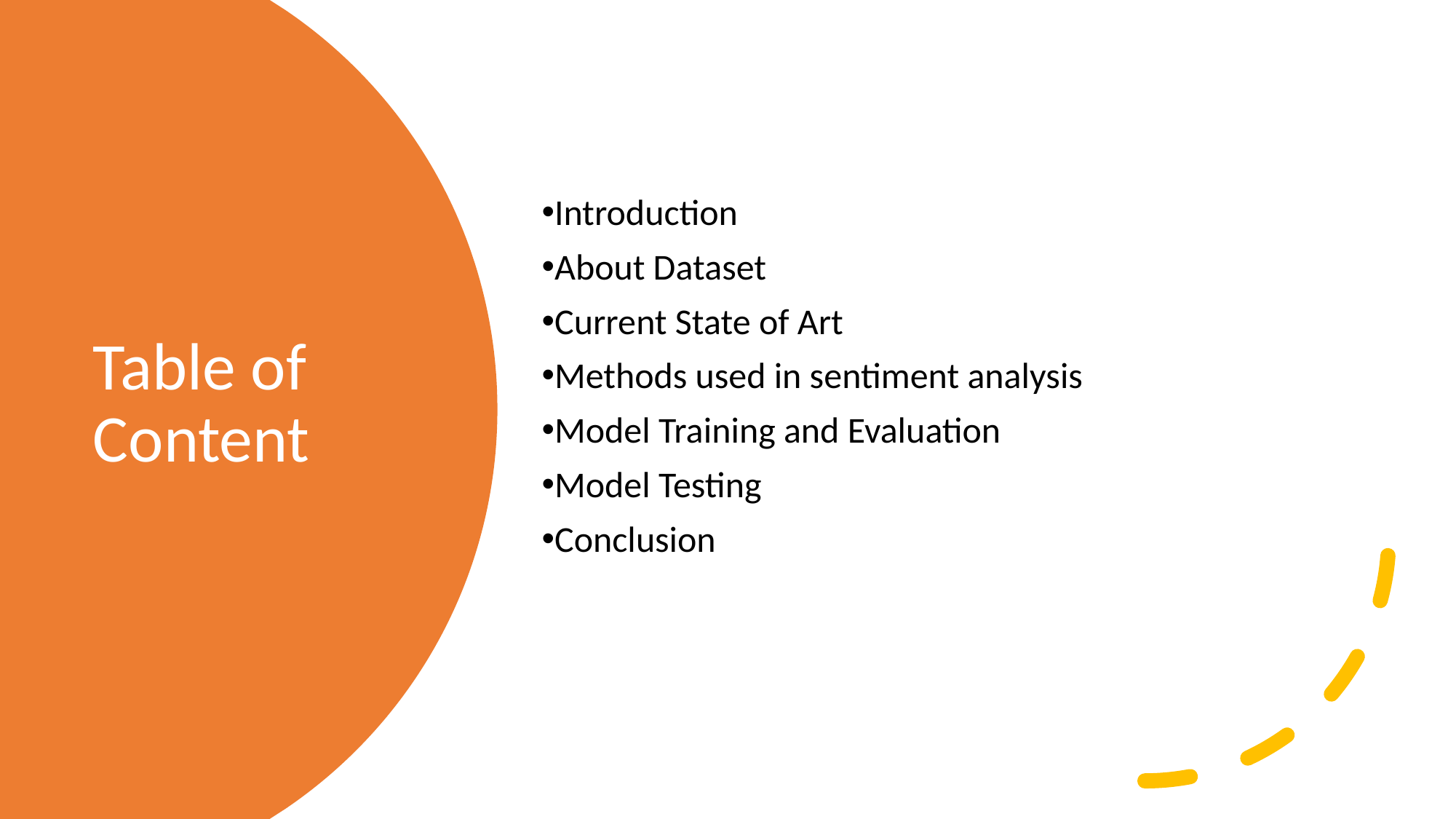

Introduction
About Dataset
Current State of Art
Methods used in sentiment analysis
Model Training and Evaluation
Model Testing
Conclusion

# Table of Content